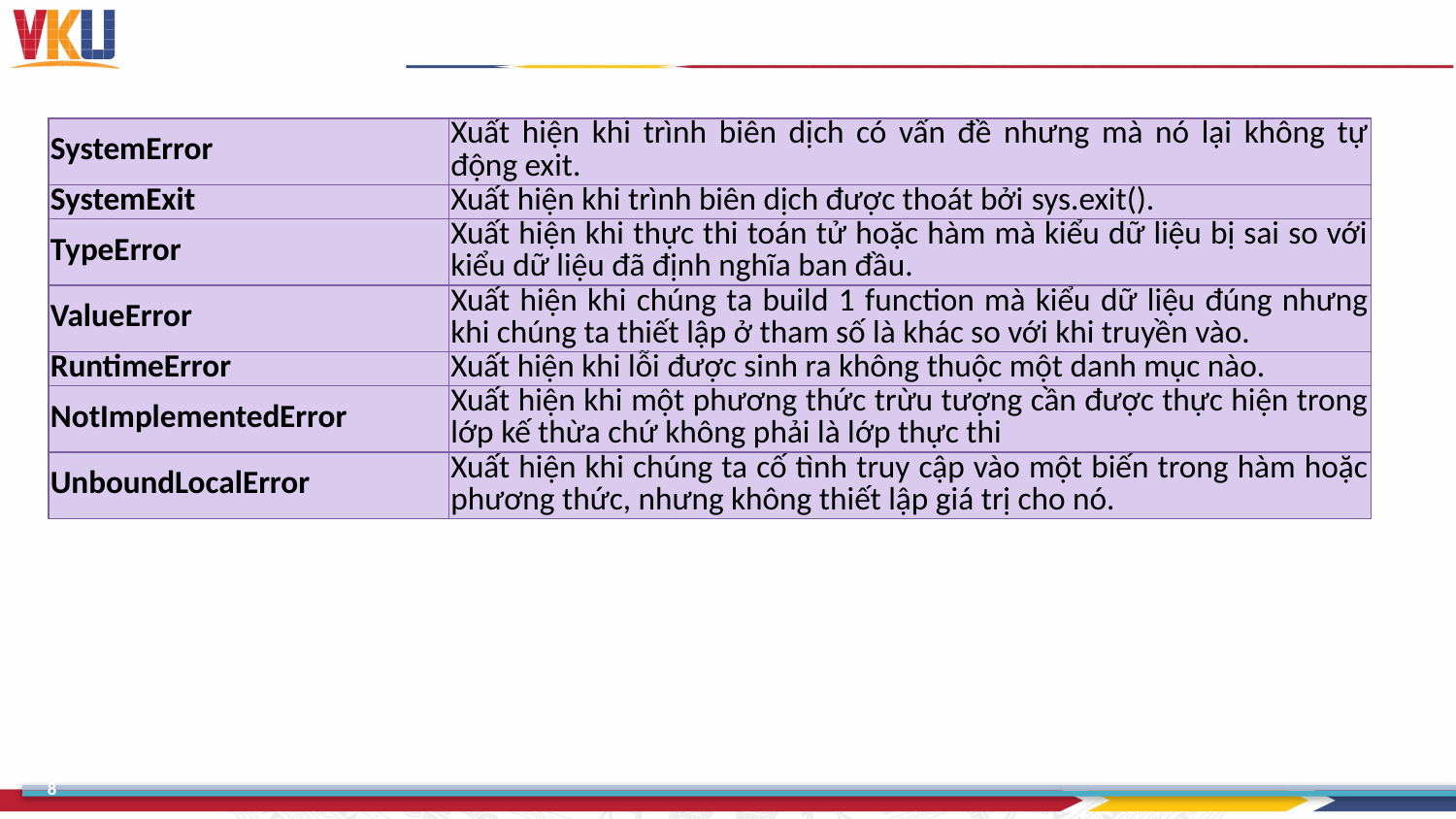

| SystemError | Xuất hiện khi trình biên dịch có vấn đề nhưng mà nó lại không tự động exit. |
| --- | --- |
| SystemExit | Xuất hiện khi trình biên dịch được thoát bởi sys.exit(). |
| TypeError | Xuất hiện khi thực thi toán tử hoặc hàm mà kiểu dữ liệu bị sai so với kiểu dữ liệu đã định nghĩa ban đầu. |
| ValueError | Xuất hiện khi chúng ta build 1 function mà kiểu dữ liệu đúng nhưng khi chúng ta thiết lập ở tham số là khác so với khi truyền vào. |
| RuntimeError | Xuất hiện khi lỗi được sinh ra không thuộc một danh mục nào. |
| NotImplementedError | Xuất hiện khi một phương thức trừu tượng cần được thực hiện trong lớp kế thừa chứ không phải là lớp thực thi |
| UnboundLocalError | Xuất hiện khi chúng ta cố tình truy cập vào một biến trong hàm hoặc phương thức, nhưng không thiết lập giá trị cho nó. |
8